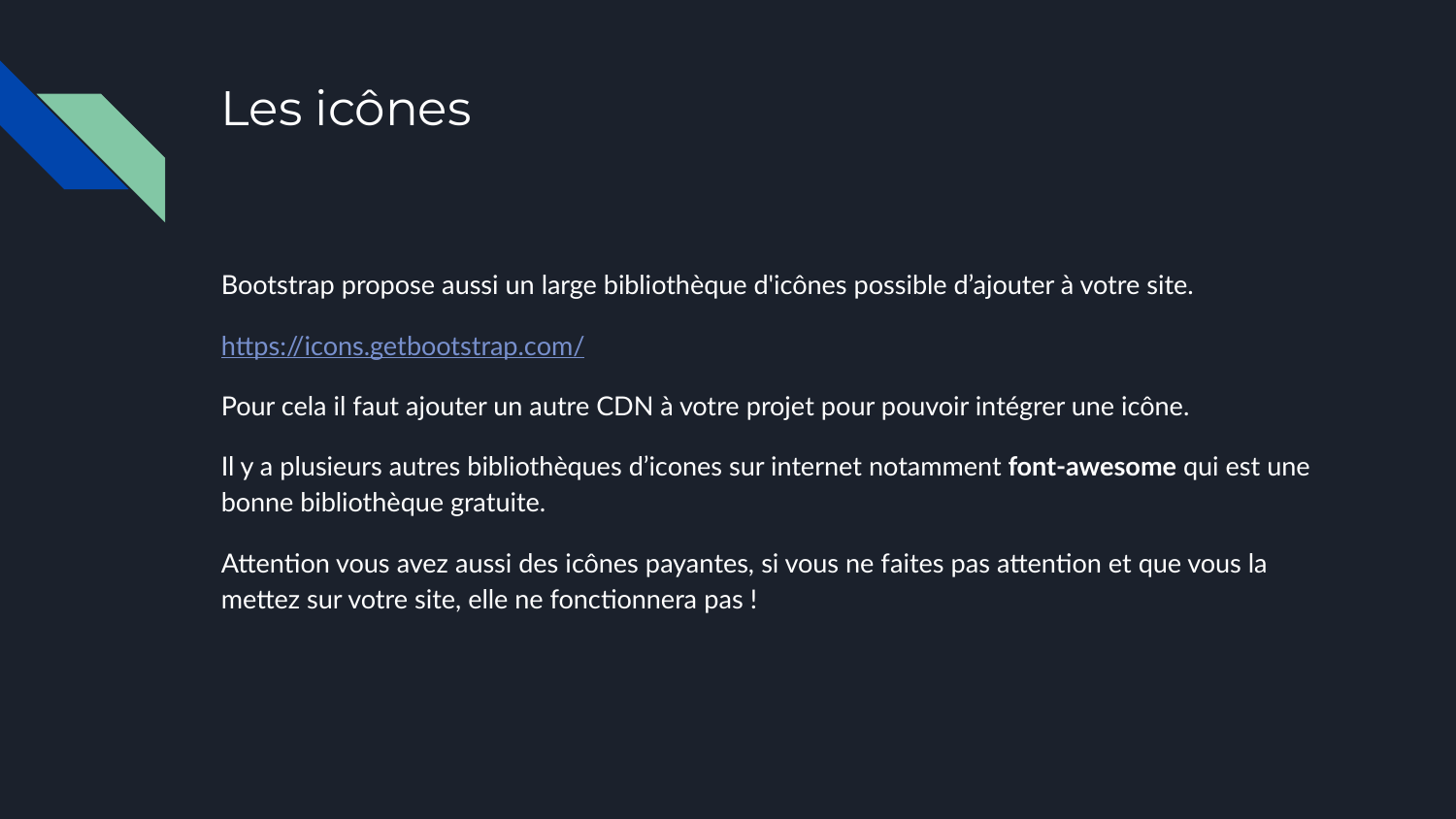

# Les icônes
Bootstrap propose aussi un large bibliothèque d'icônes possible d’ajouter à votre site.
https://icons.getbootstrap.com/
Pour cela il faut ajouter un autre CDN à votre projet pour pouvoir intégrer une icône.
Il y a plusieurs autres bibliothèques d’icones sur internet notamment font-awesome qui est une bonne bibliothèque gratuite.
Attention vous avez aussi des icônes payantes, si vous ne faites pas attention et que vous la mettez sur votre site, elle ne fonctionnera pas !